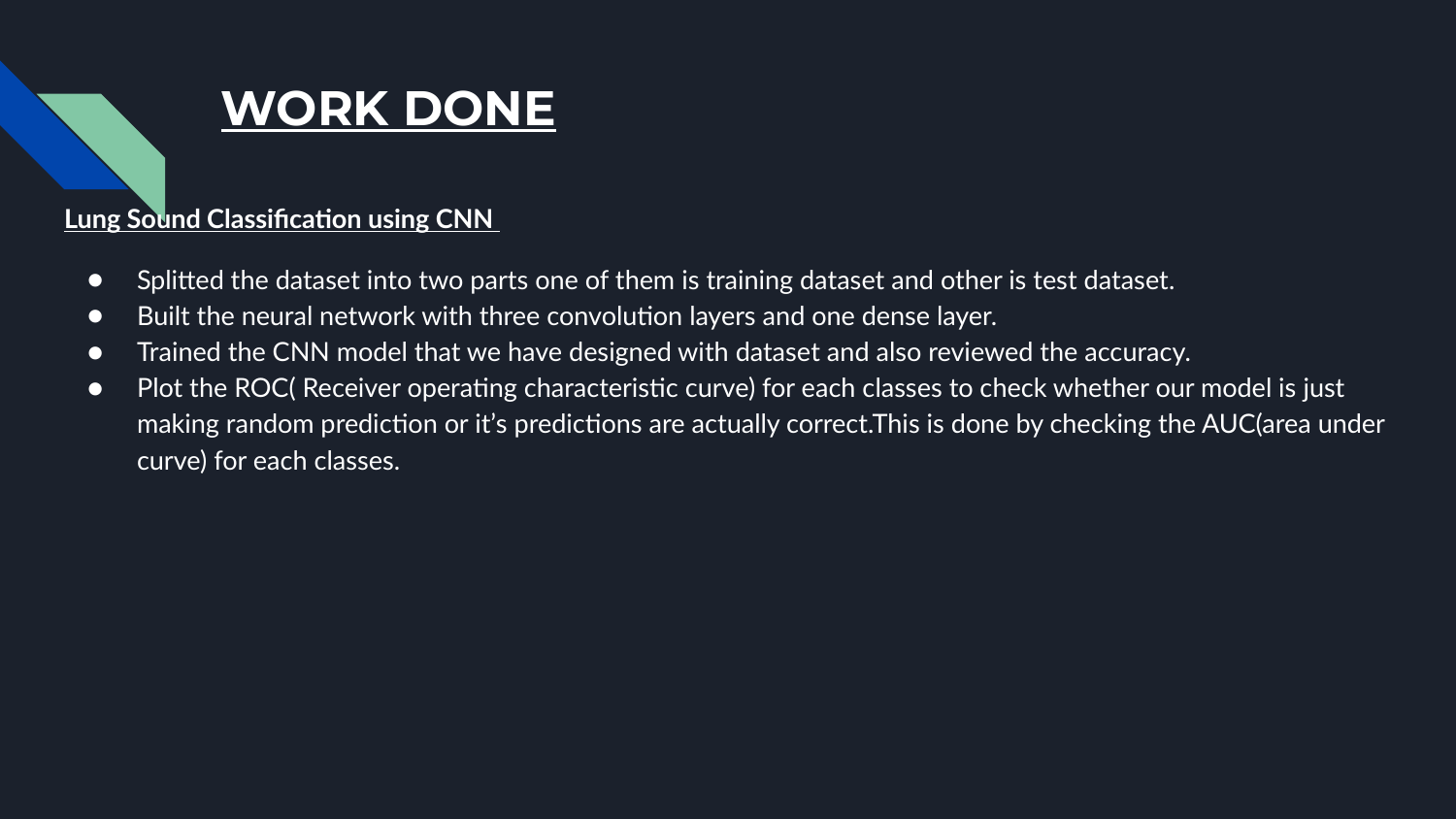

# WORK DONE
Lung Sound Classification using CNN
Splitted the dataset into two parts one of them is training dataset and other is test dataset.
Built the neural network with three convolution layers and one dense layer.
Trained the CNN model that we have designed with dataset and also reviewed the accuracy.
Plot the ROC( Receiver operating characteristic curve) for each classes to check whether our model is just making random prediction or it’s predictions are actually correct.This is done by checking the AUC(area under curve) for each classes.